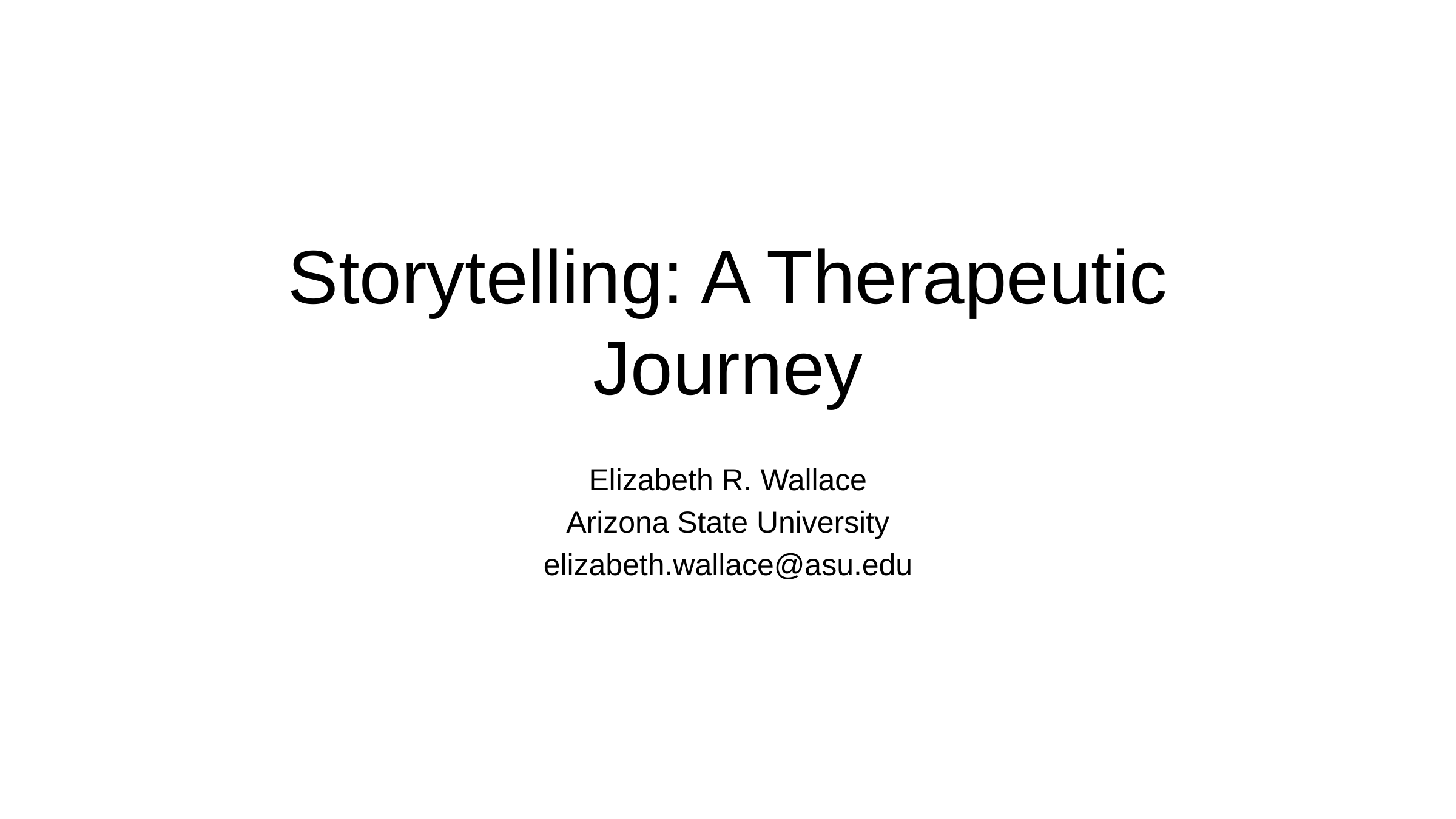

# Storytelling: A Therapeutic Journey
Elizabeth R. Wallace
Arizona State University
elizabeth.wallace@asu.edu